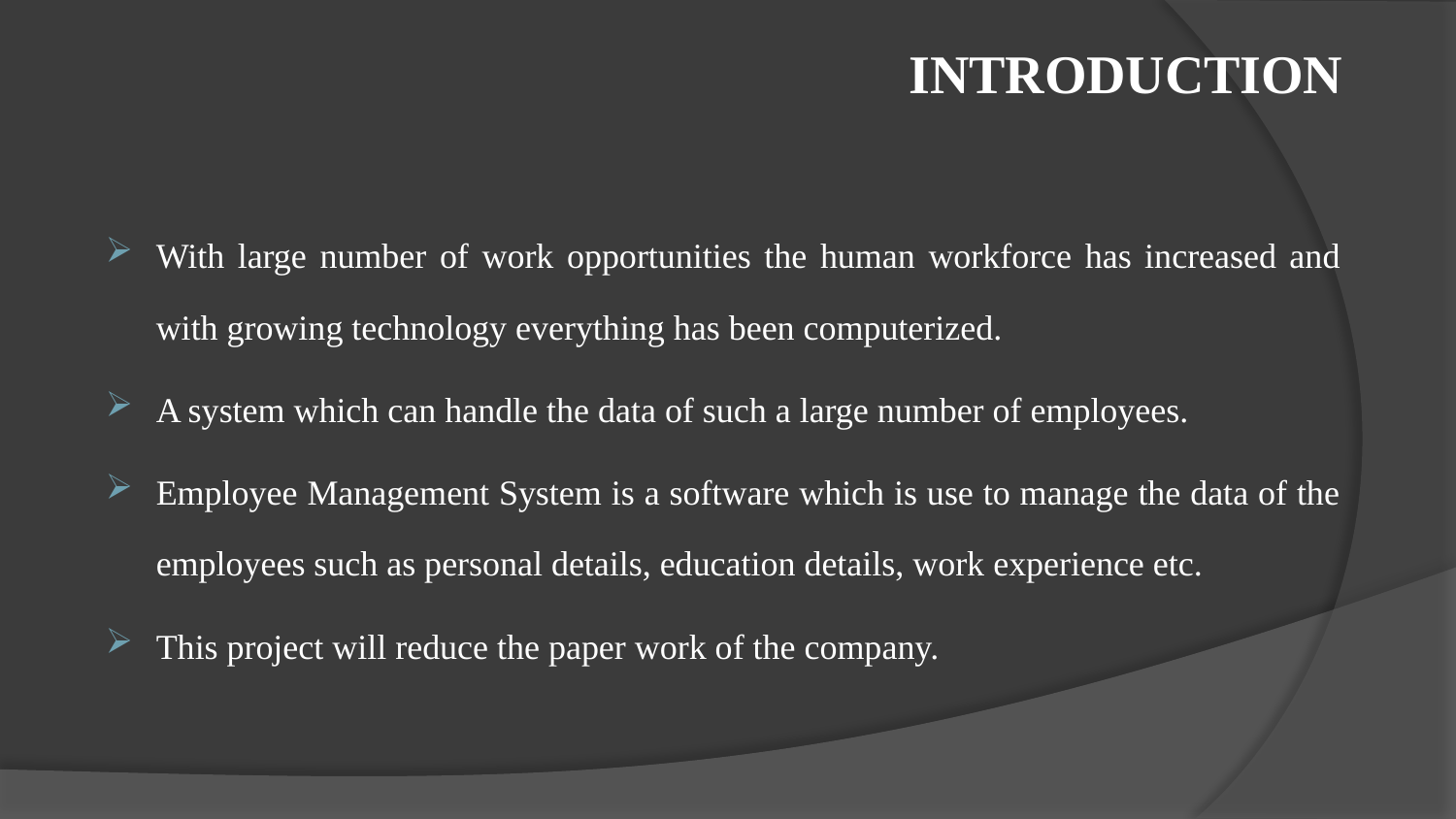

INTRODUCTION

With large number of work opportunities the human workforce has increased and with growing technology everything has been computerized.
A system which can handle the data of such a large number of employees.
Employee Management System is a software which is use to manage the data of the employees such as personal details, education details, work experience etc.
This project will reduce the paper work of the company.